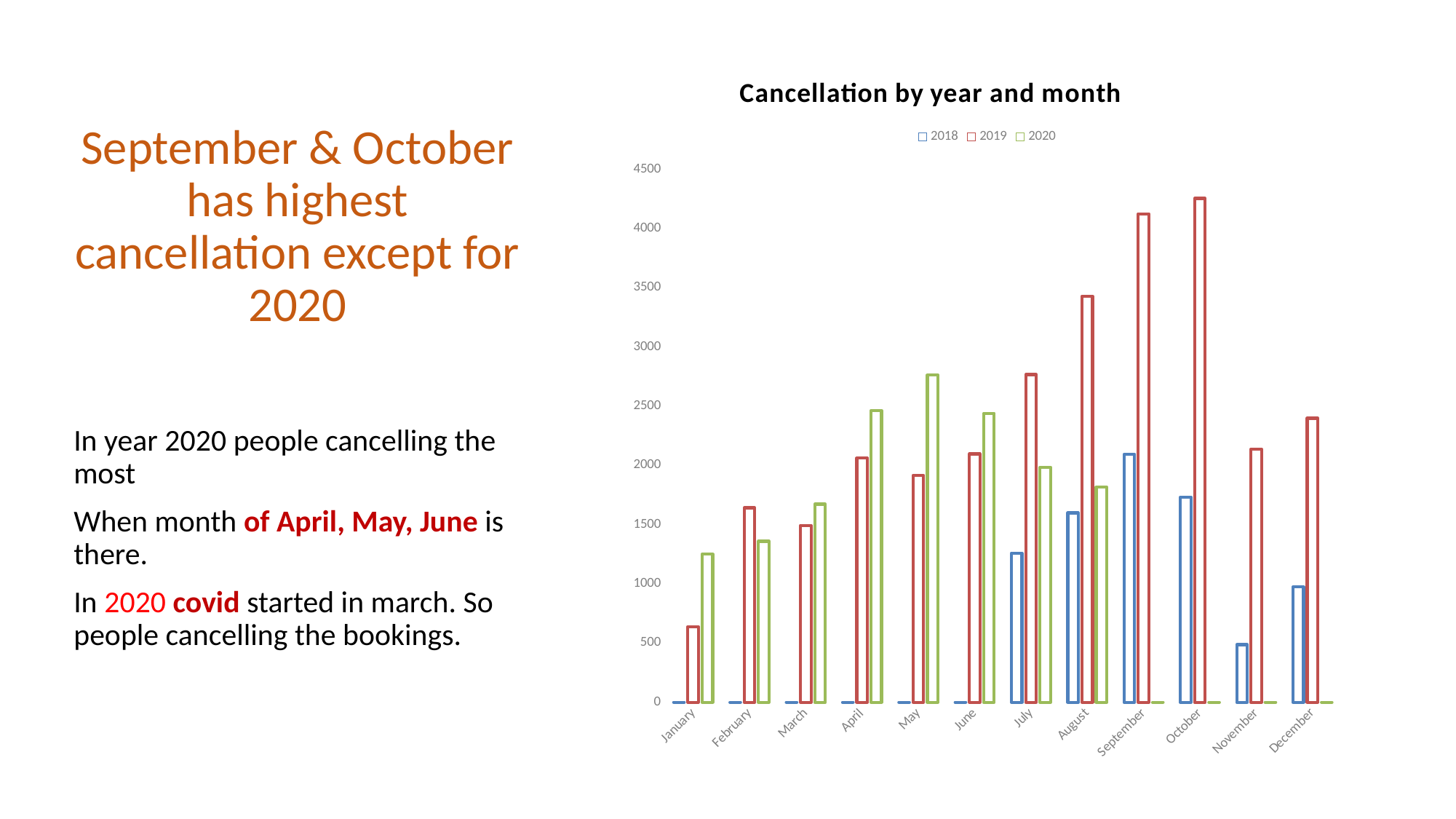

### Chart: Cancellation by year and month

| Category | 2018 | 2019 | 2020 |
|---|---|---|---|
| January | 0.0 | 638.0 | 1250.0 |
| February | 0.0 | 1641.0 | 1359.0 |
| March | 0.0 | 1493.0 | 1672.0 |
| April | 0.0 | 2061.0 | 2463.0 |
| May | 0.0 | 1915.0 | 2762.0 |
| June | 0.0 | 2096.0 | 2439.0 |
| July | 1259.0 | 2767.0 | 1984.0 |
| August | 1598.0 | 3428.0 | 1816.0 |
| September | 2094.0 | 4124.0 | 0.0 |
| October | 1732.0 | 4254.0 | 0.0 |
| November | 486.0 | 2137.0 | 0.0 |
| December | 973.0 | 2398.0 | 0.0 |
# September & October has highest cancellation except for 2020
In year 2020 people cancelling the most
When month of April, May, June is there.
In 2020 covid started in march. So people cancelling the bookings.